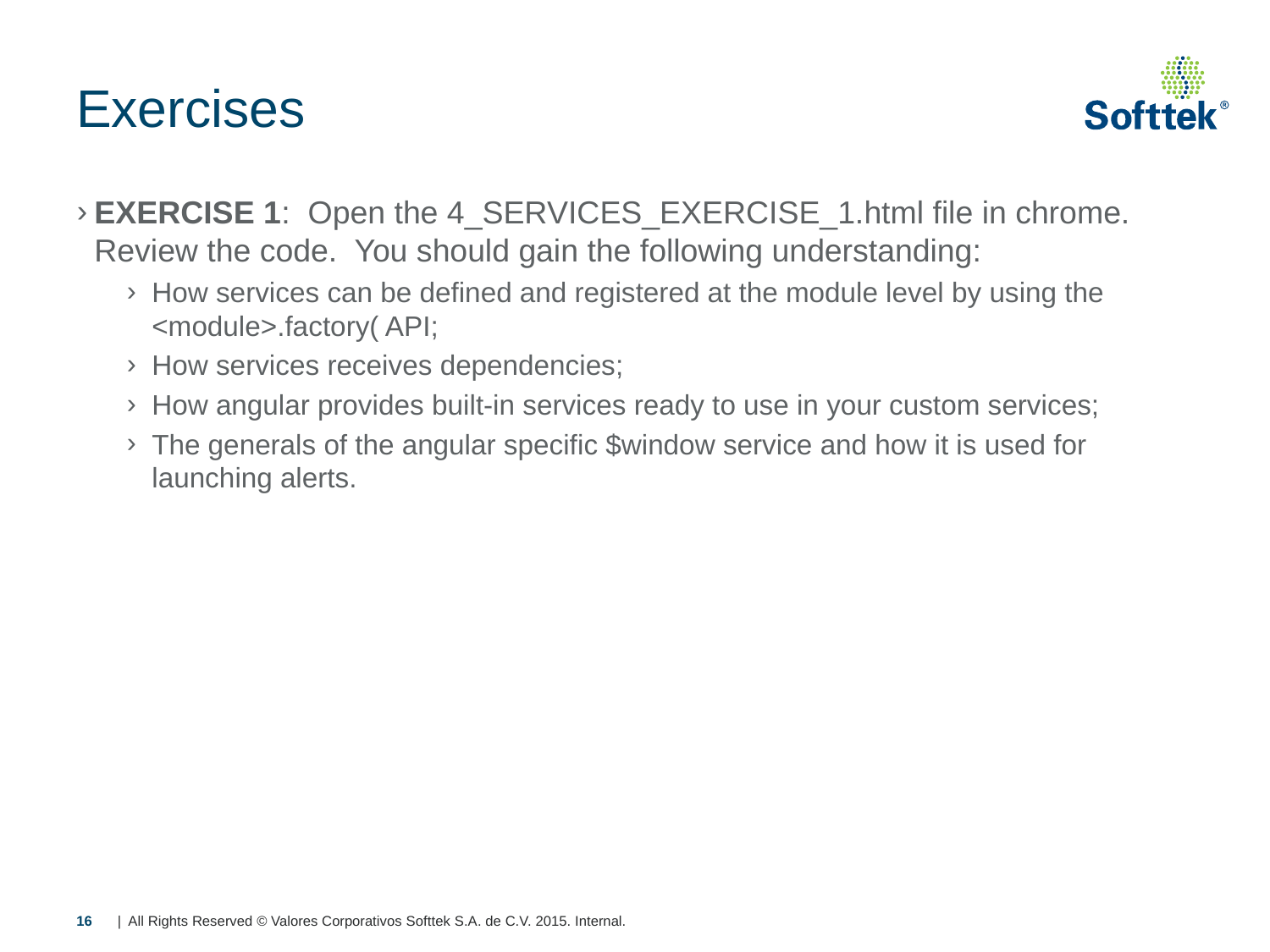

# Exercises
EXERCISE 1:  Open the 4_SERVICES_EXERCISE_1.html file in chrome.  Review the code.  You should gain the following understanding:
How services can be defined and registered at the module level by using the <module>.factory( API;
How services receives dependencies;
How angular provides built-in services ready to use in your custom services;
The generals of the angular specific $window service and how it is used for launching alerts.

16